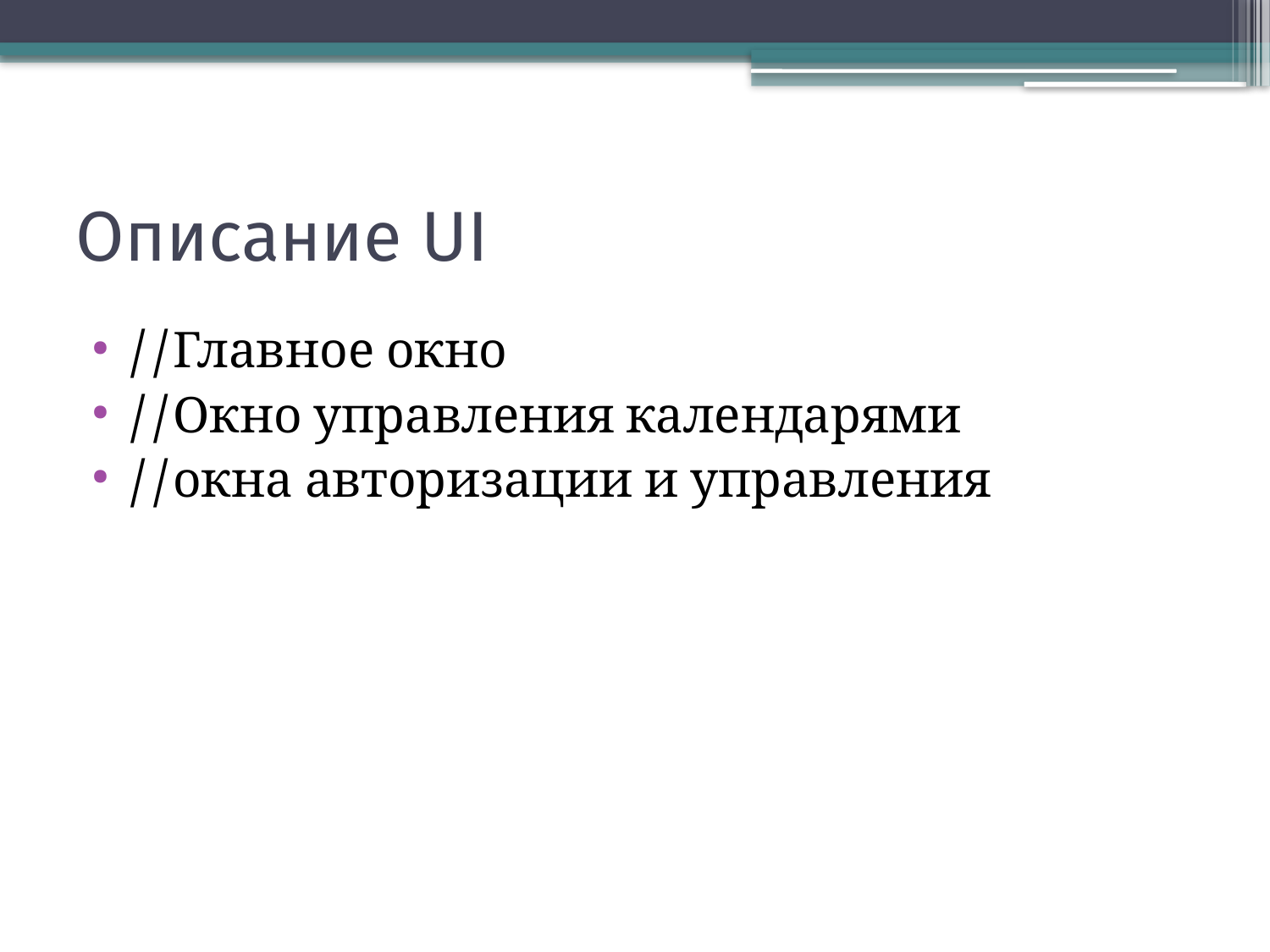

# Описание UI
//Главное окно
//Окно управления календарями
//окна авторизации и управления